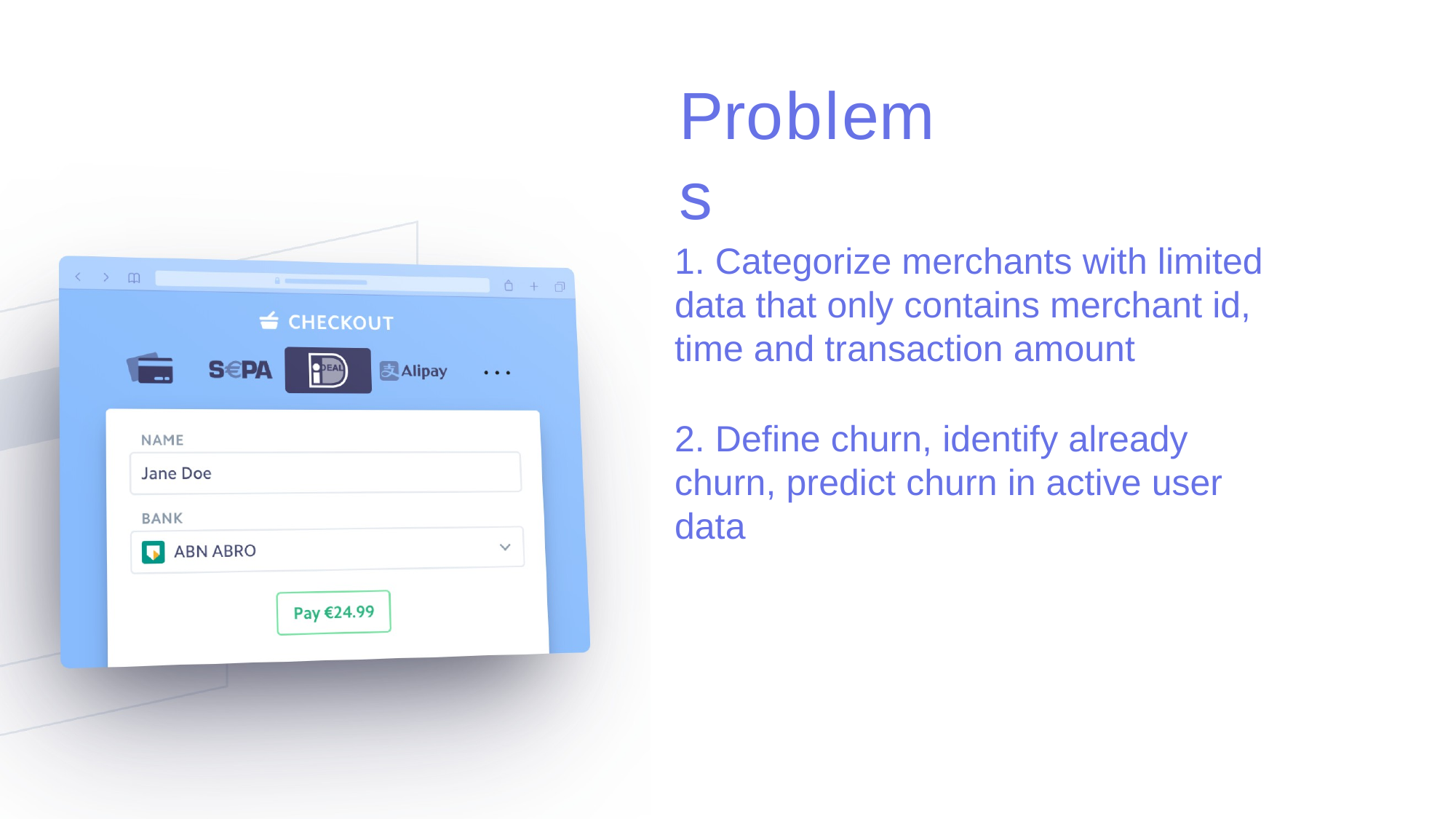

# Problems

1. Categorize merchants with limited data that only contains merchant id, time and transaction amount

2. Define churn, identify already churn, predict churn in active user data